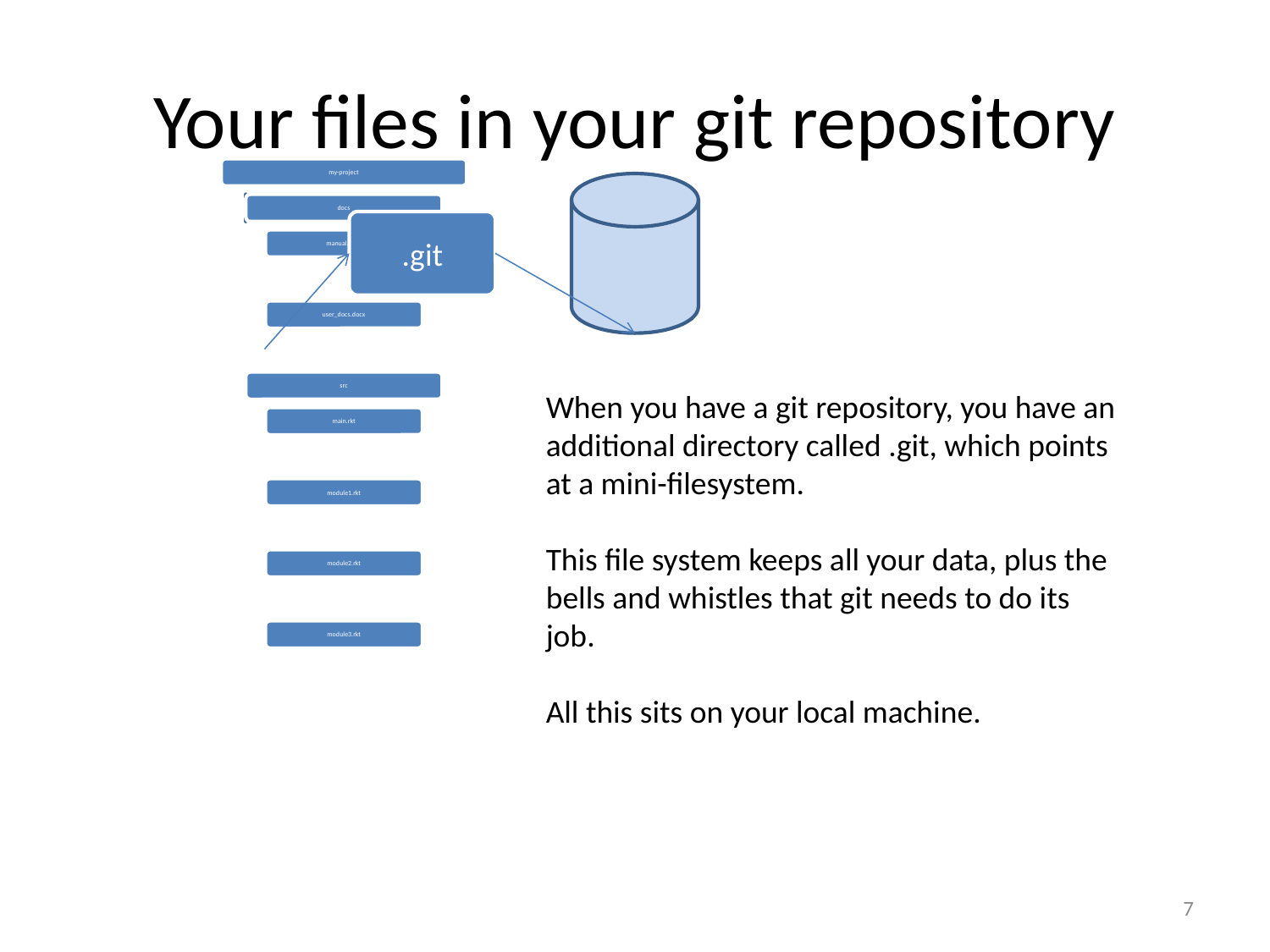

# Your files in your git repository
my-project
docs
manual.docx
user_docs.docx
src
main.rkt
module1.rkt
module2.rkt
module3.rkt

.git
When you have a git repository, you have an additional directory called .git, which points at a mini-filesystem.

This file system keeps all your data, plus the bells and whistles that git needs to do its job.

All this sits on your local machine.
7